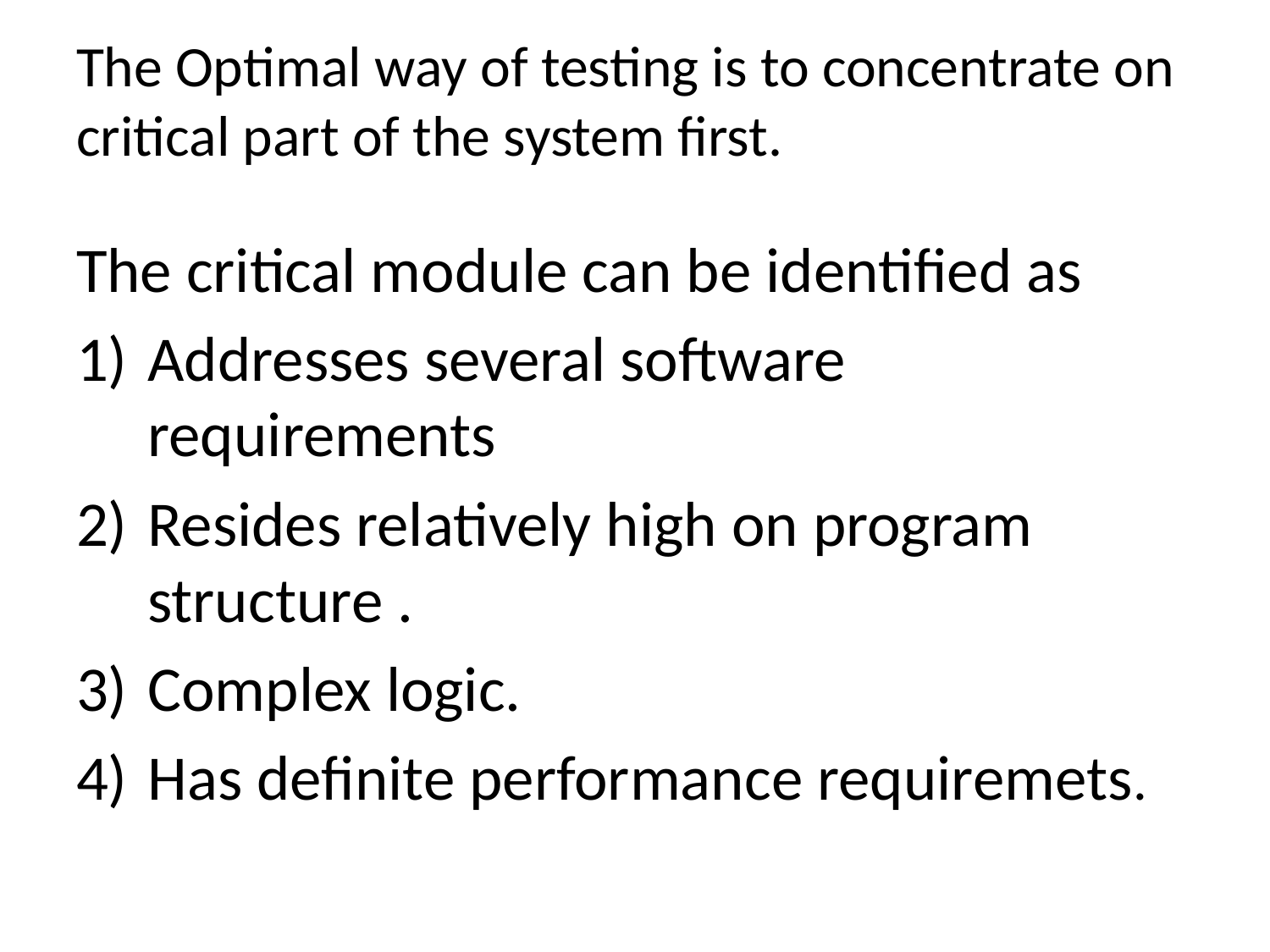

# The Optimal way of testing is to concentrate on critical part of the system first.
The critical module can be identified as
Addresses several software requirements
Resides relatively high on program structure .
Complex logic.
Has definite performance requiremets.